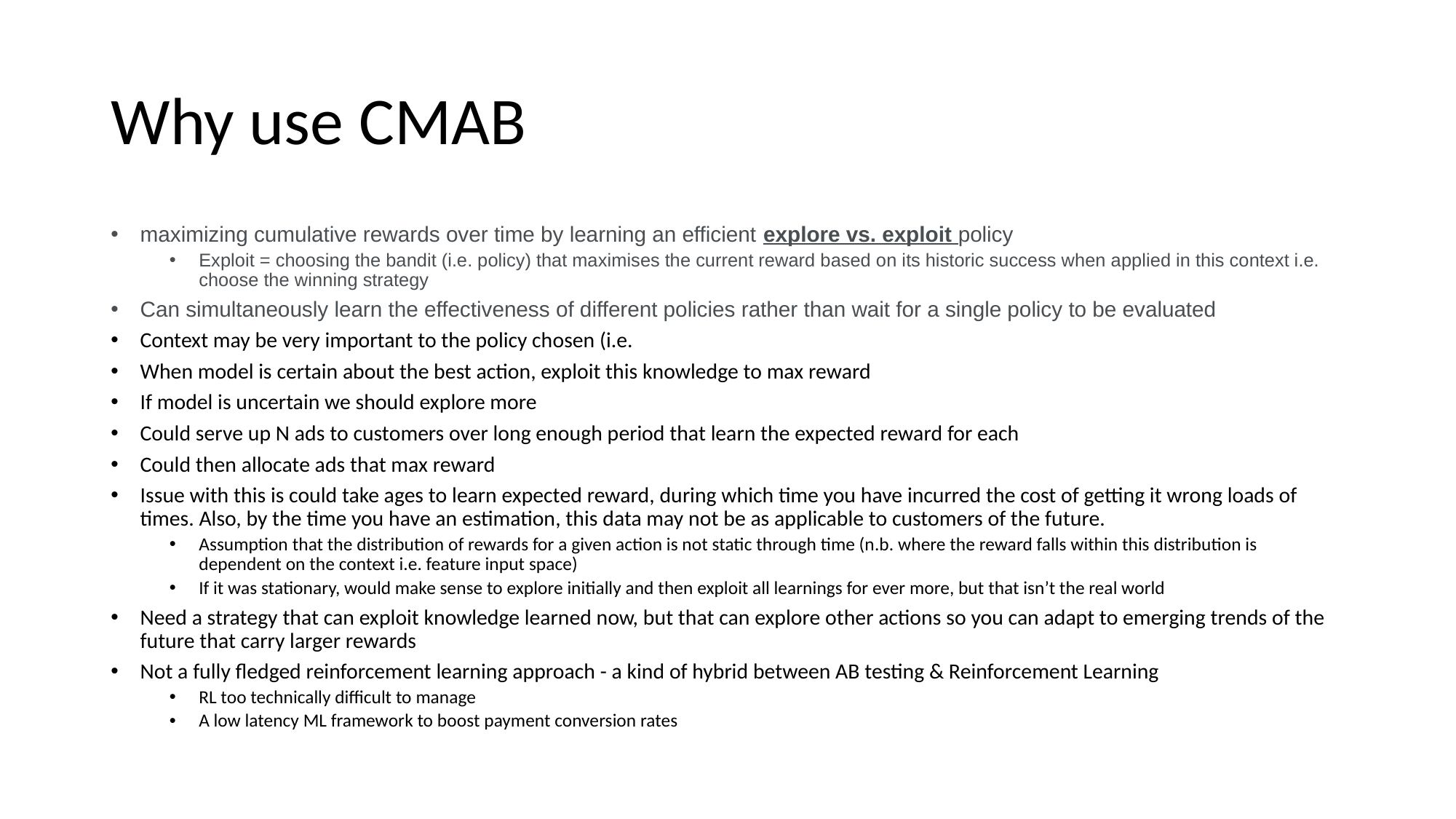

# Why use CMAB
maximizing cumulative rewards over time by learning an efficient explore vs. exploit policy
Exploit = choosing the bandit (i.e. policy) that maximises the current reward based on its historic success when applied in this context i.e. choose the winning strategy
Can simultaneously learn the effectiveness of different policies rather than wait for a single policy to be evaluated
Context may be very important to the policy chosen (i.e.
When model is certain about the best action, exploit this knowledge to max reward
If model is uncertain we should explore more
Could serve up N ads to customers over long enough period that learn the expected reward for each
Could then allocate ads that max reward
Issue with this is could take ages to learn expected reward, during which time you have incurred the cost of getting it wrong loads of times. Also, by the time you have an estimation, this data may not be as applicable to customers of the future.
Assumption that the distribution of rewards for a given action is not static through time (n.b. where the reward falls within this distribution is dependent on the context i.e. feature input space)
If it was stationary, would make sense to explore initially and then exploit all learnings for ever more, but that isn’t the real world
Need a strategy that can exploit knowledge learned now, but that can explore other actions so you can adapt to emerging trends of the future that carry larger rewards
Not a fully fledged reinforcement learning approach - a kind of hybrid between AB testing & Reinforcement Learning
RL too technically difficult to manage
A low latency ML framework to boost payment conversion rates